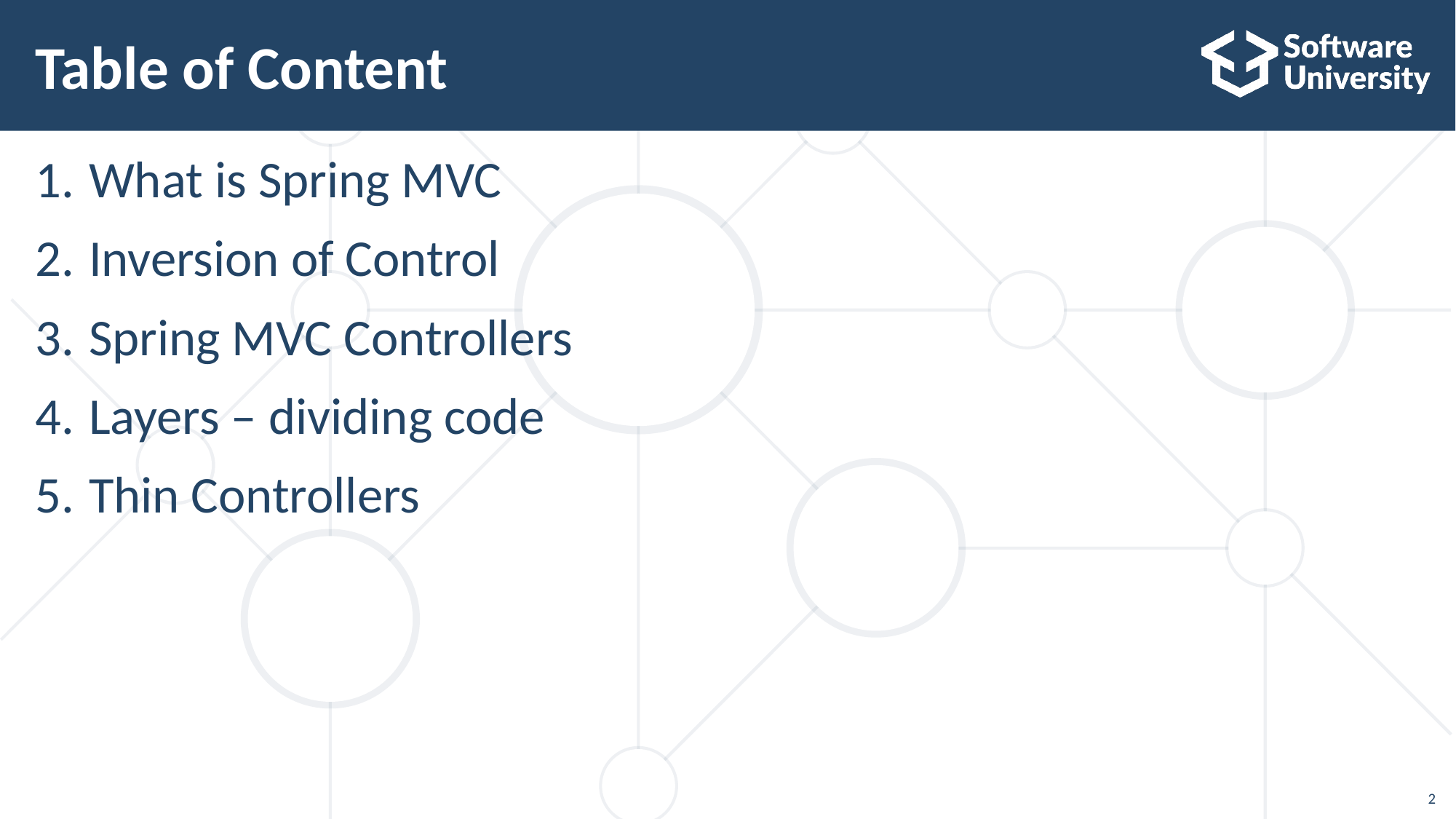

# Table of Content
What is Spring MVC
Inversion of Control
Spring MVC Controllers
Layers – dividing code
Thin Controllers
2